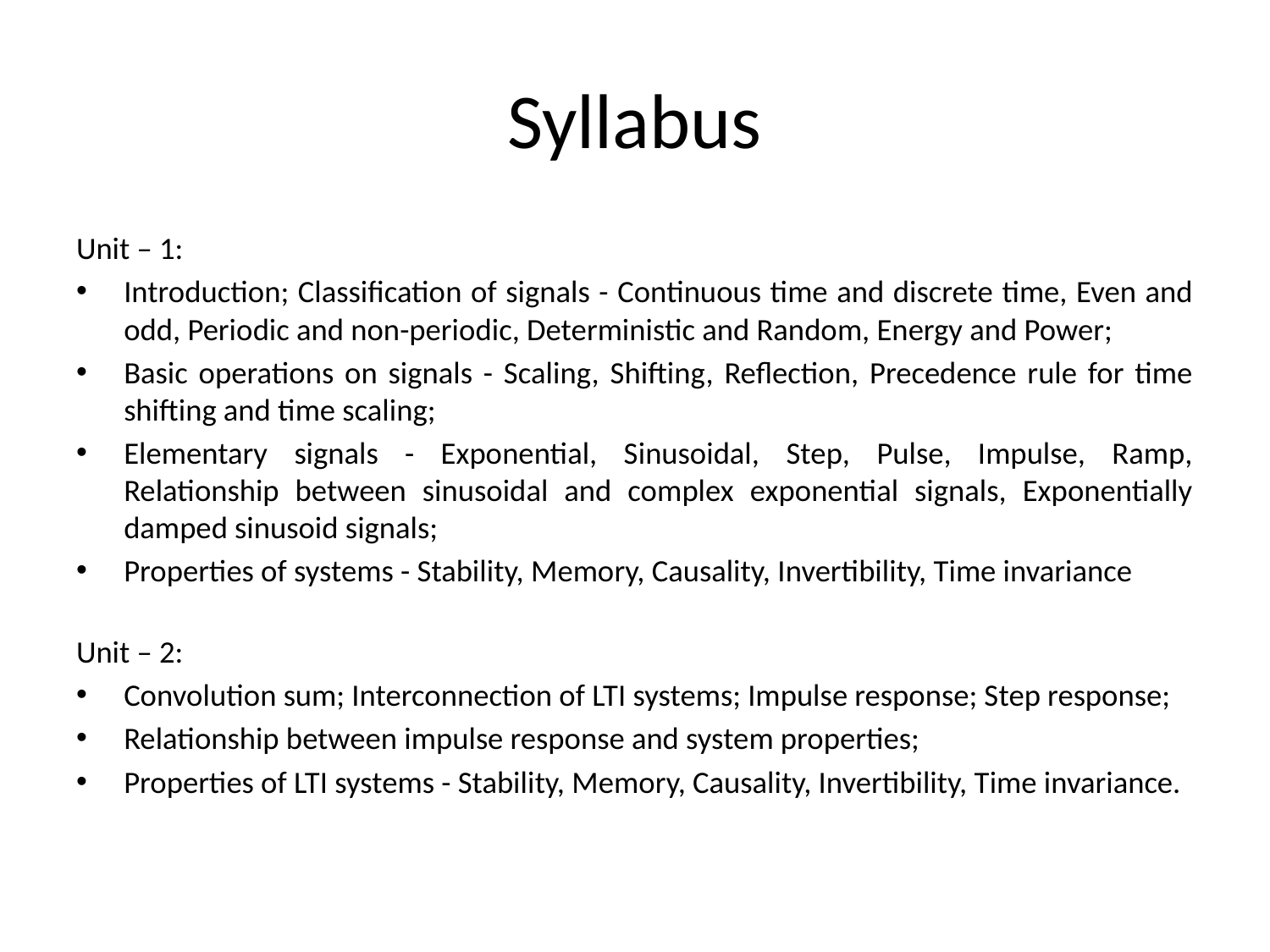

# Syllabus
Unit – 1:
Introduction; Classification of signals - Continuous time and discrete time, Even and odd, Periodic and non-periodic, Deterministic and Random, Energy and Power;
Basic operations on signals - Scaling, Shifting, Reflection, Precedence rule for time shifting and time scaling;
Elementary signals - Exponential, Sinusoidal, Step, Pulse, Impulse, Ramp, Relationship between sinusoidal and complex exponential signals, Exponentially damped sinusoid signals;
Properties of systems - Stability, Memory, Causality, Invertibility, Time invariance
Unit – 2:
Convolution sum; Interconnection of LTI systems; Impulse response; Step response;
Relationship between impulse response and system properties;
Properties of LTI systems - Stability, Memory, Causality, Invertibility, Time invariance.